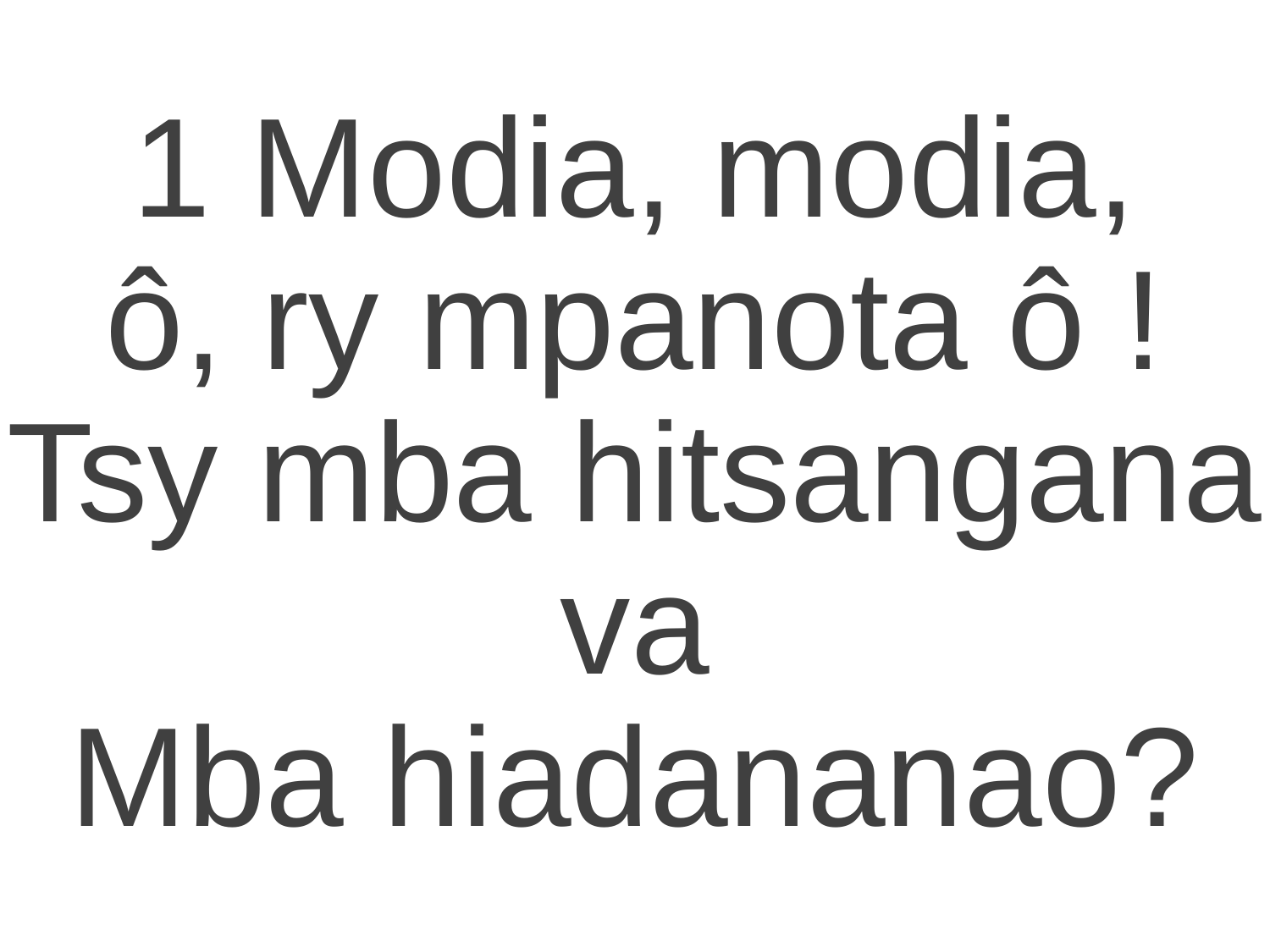

1 Modia, modia,
ô, ry mpanota ô !
Tsy mba hitsangana va
Mba hiadananao?